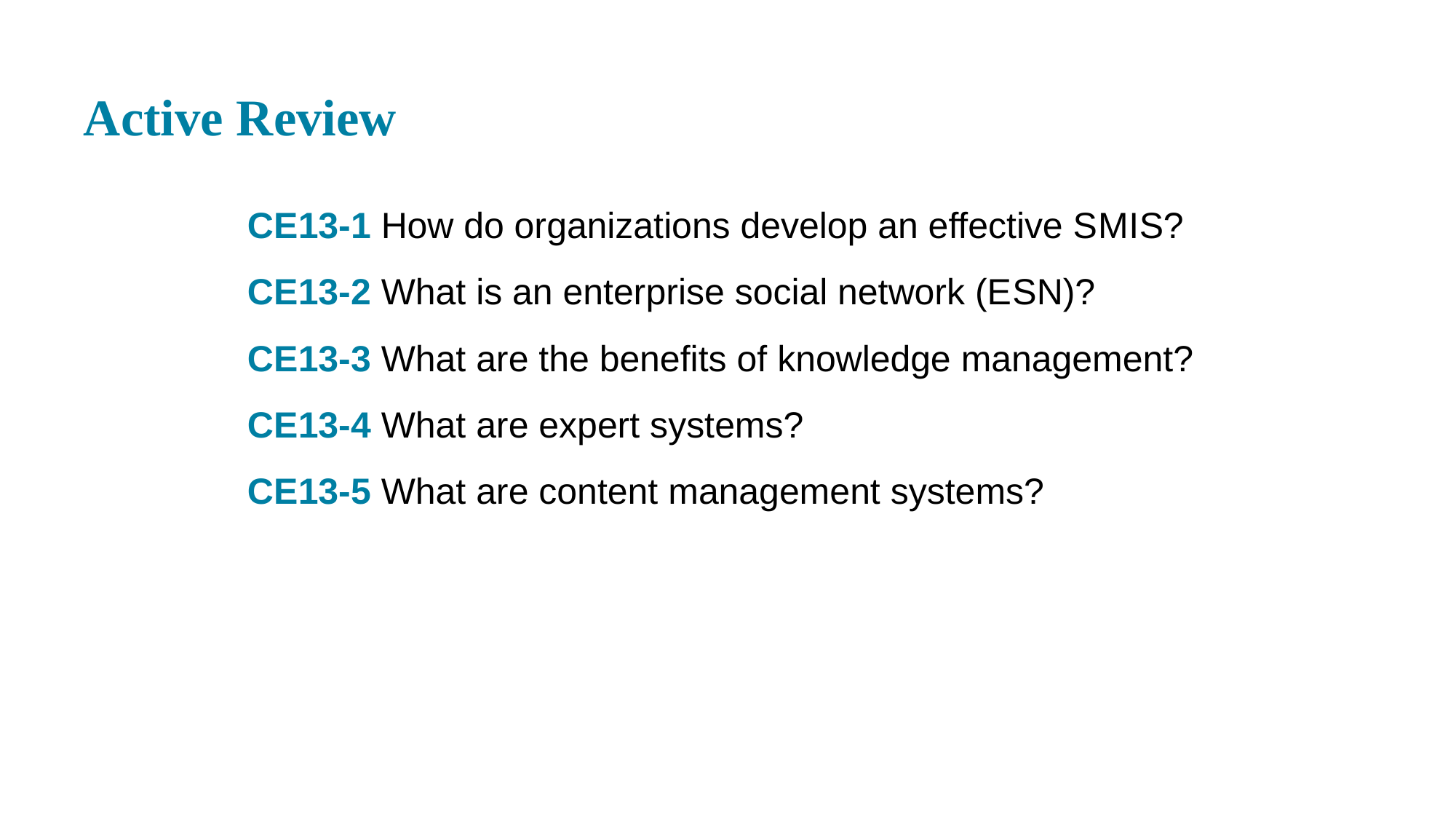

# Active Review
CE 13-1 How do organizations develop an effective S M I S?
CE 13-2 What is an enterprise social network (E S N)?
CE 13-3 What are the benefits of knowledge management?
CE 13-4 What are expert systems?
CE 13-5 What are content management systems?